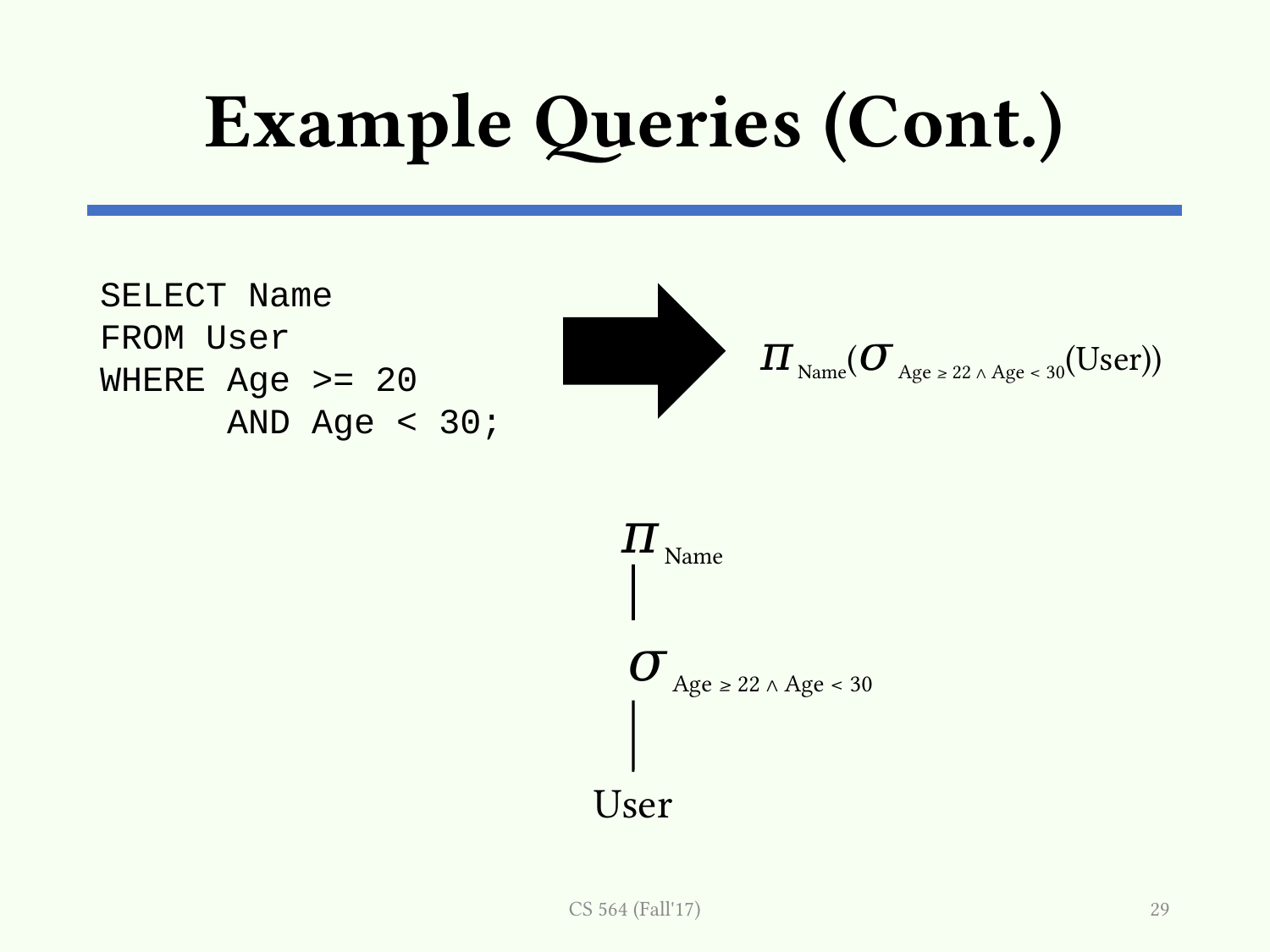

# Example Queries (Cont.)
SELECT Name
FROM User
WHERE Age >= 20
	AND Age < 30;

𝜋Name(𝜎Age ≥ 22 ∧ Age < 30(User))
       𝜋Name
                      𝜎Age ≥ 22 ∧ Age < 30
User
CS 564 (Fall'17)
29